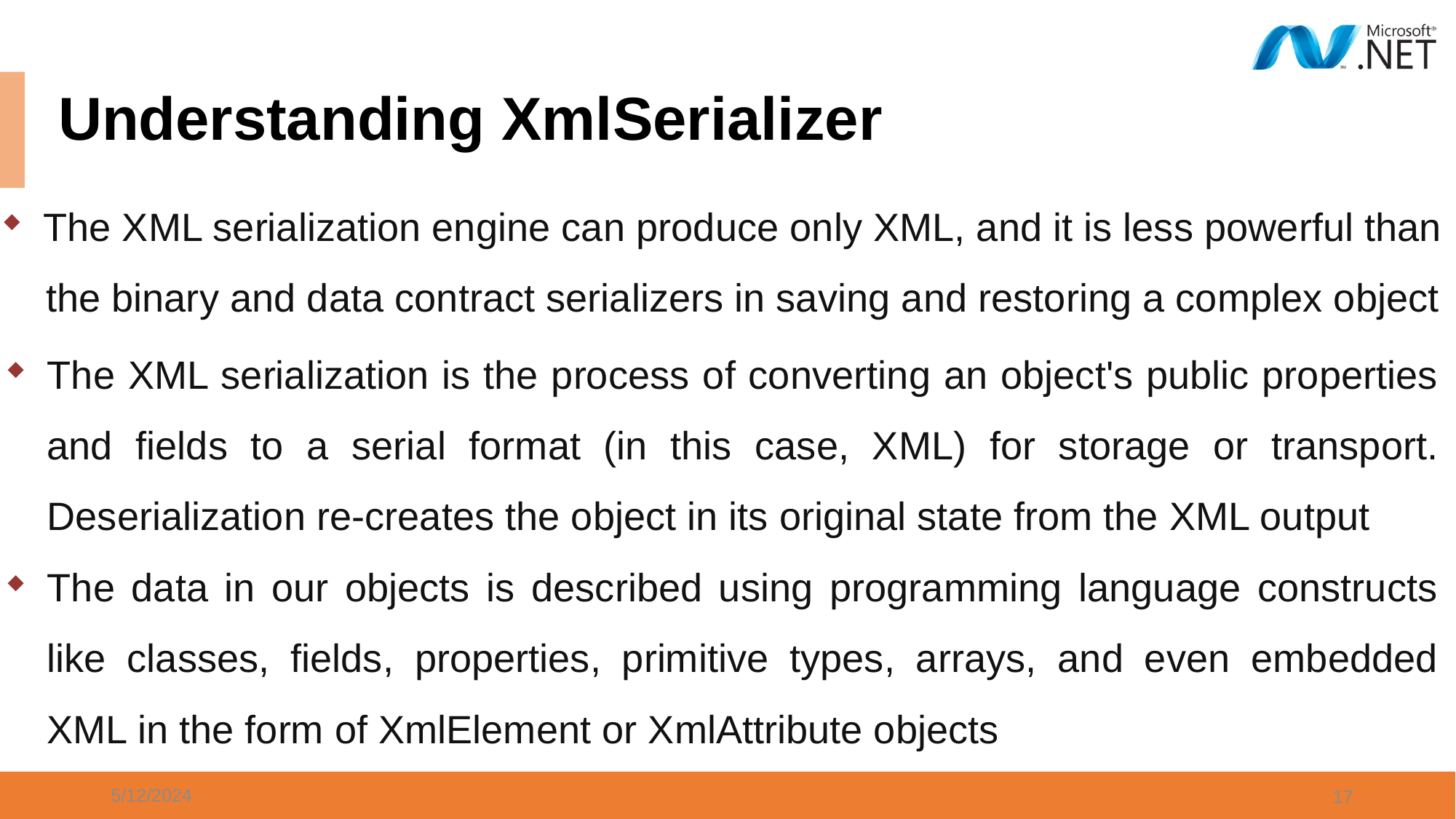

# Understanding XmlSerializer
The XML serialization engine can produce only XML, and it is less powerful than
    the binary and data contract serializers in saving and restoring a complex object
The XML serialization is the process of converting an object's public properties and fields to a serial format (in this case, XML) for storage or transport. Deserialization re-creates the object in its original state from the XML output
The data in our objects is described using programming language constructs like classes, fields, properties, primitive types, arrays, and even embedded XML in the form of XmlElement or XmlAttribute objects
5/12/2024
17